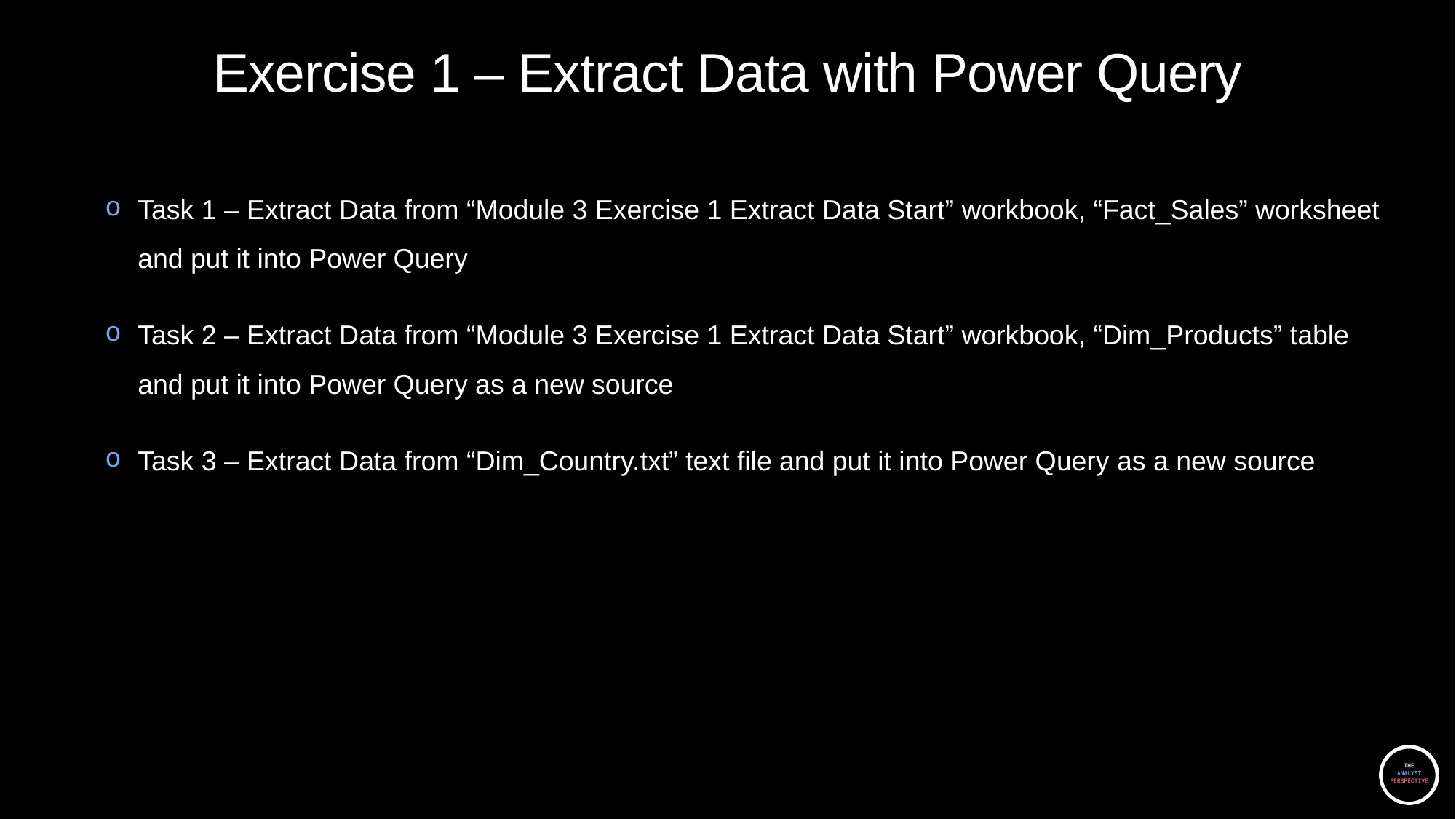

Exercise 1 – Extract Data with Power Query
Task 1 – Extract Data from “Module 3 Exercise 1 Extract Data Start” workbook, “Fact_Sales” worksheet and put it into Power Query
Task 2 – Extract Data from “Module 3 Exercise 1 Extract Data Start” workbook, “Dim_Products” table and put it into Power Query as a new source
Task 3 – Extract Data from “Dim_Country.txt” text file and put it into Power Query as a new source